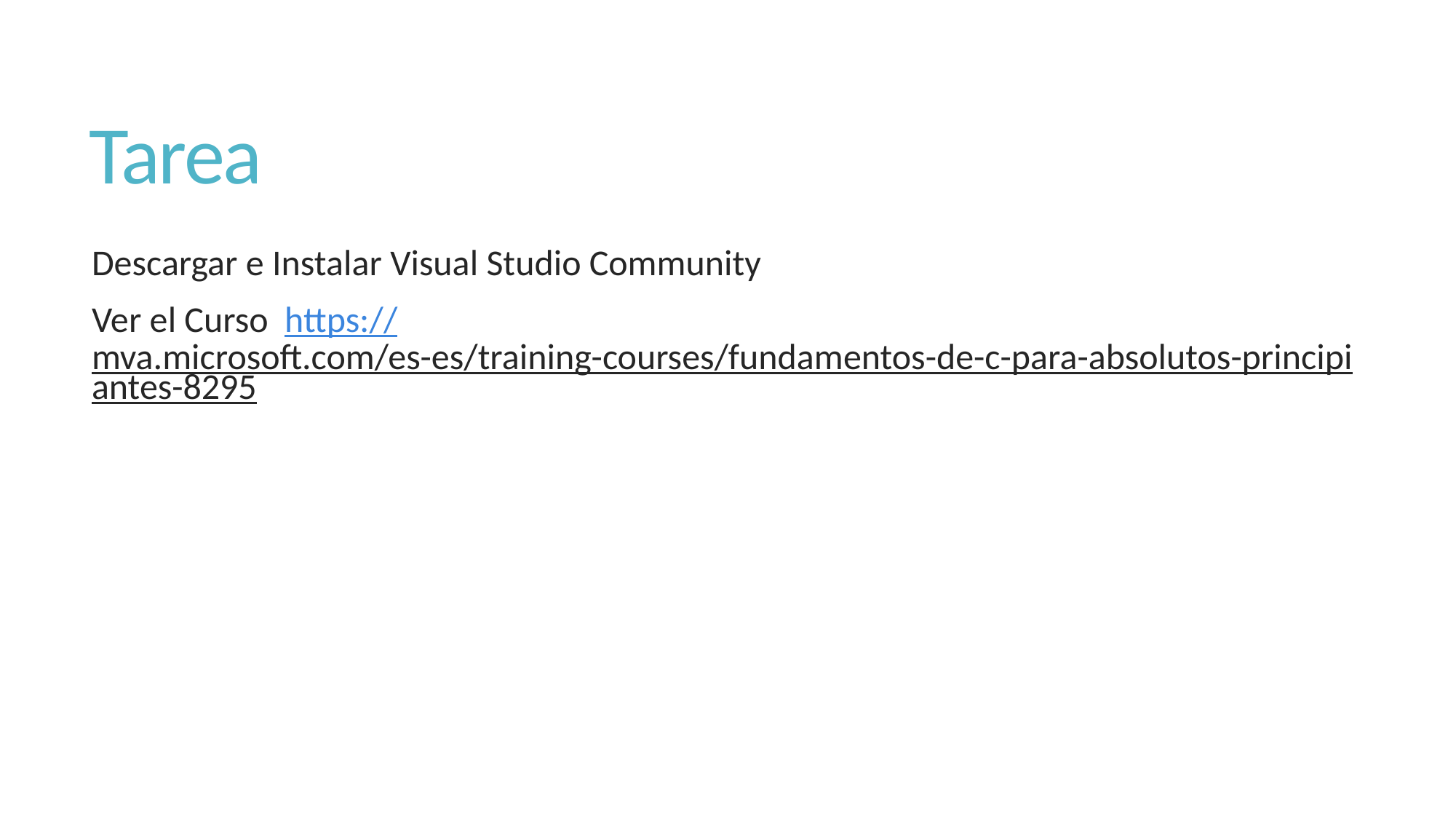

# Tarea
Descargar e Instalar Visual Studio Community
Ver el Curso  https://mva.microsoft.com/es-es/training-courses/fundamentos-de-c-para-absolutos-principiantes-8295